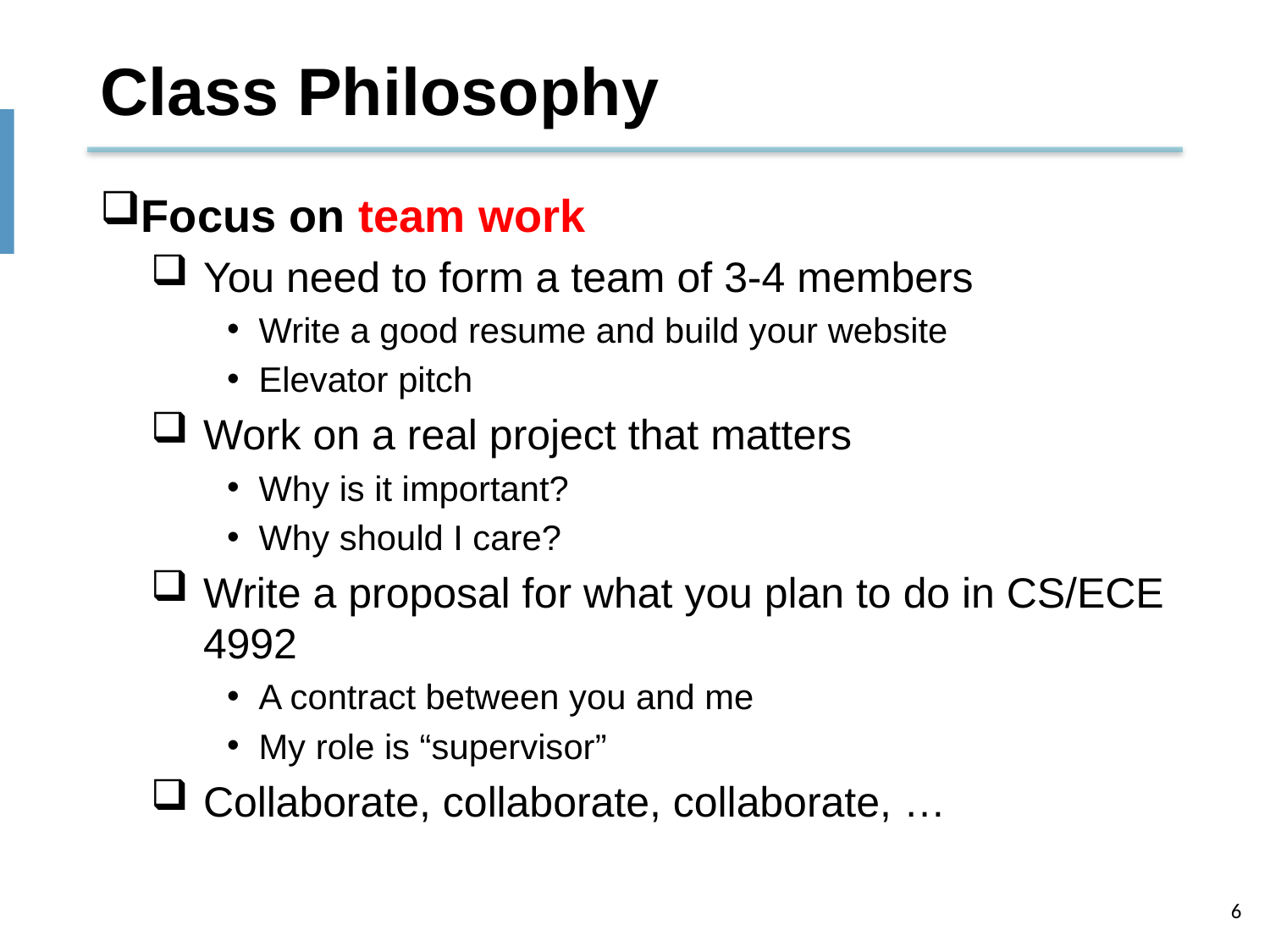

# Class Philosophy
Focus on team work
You need to form a team of 3-4 members
Write a good resume and build your website
Elevator pitch
Work on a real project that matters
Why is it important?
Why should I care?
Write a proposal for what you plan to do in CS/ECE 4992
A contract between you and me
My role is “supervisor”
Collaborate, collaborate, collaborate, …

6